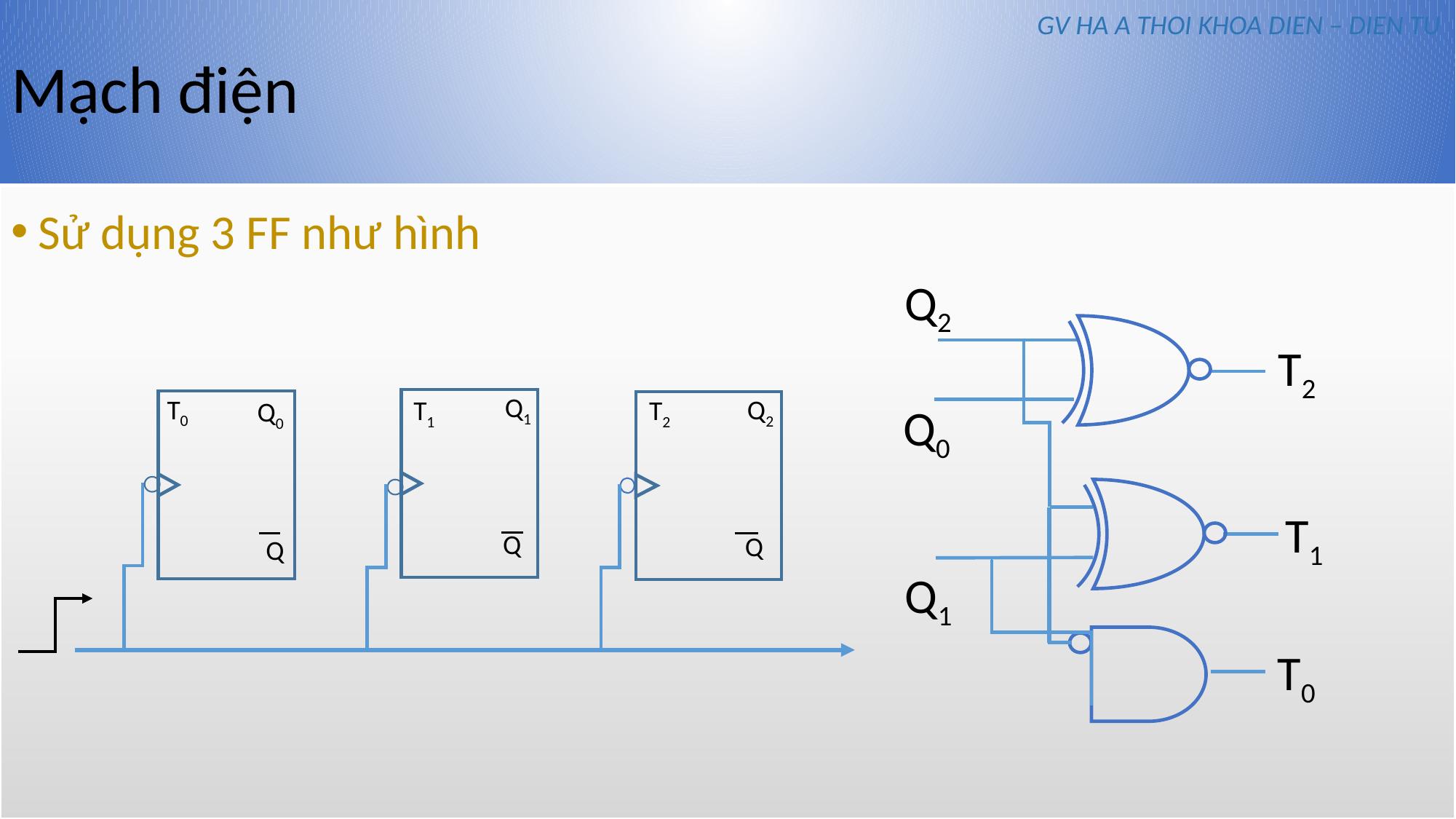

# Mạch điện
GV HA A THOI KHOA DIEN – DIEN TU

Sử dụng 3 FF như hình
Q2
Q2

Q

T2
T1
T2
T1
T0
Q1

Q
Q1

Q
T0
Q0

Q0